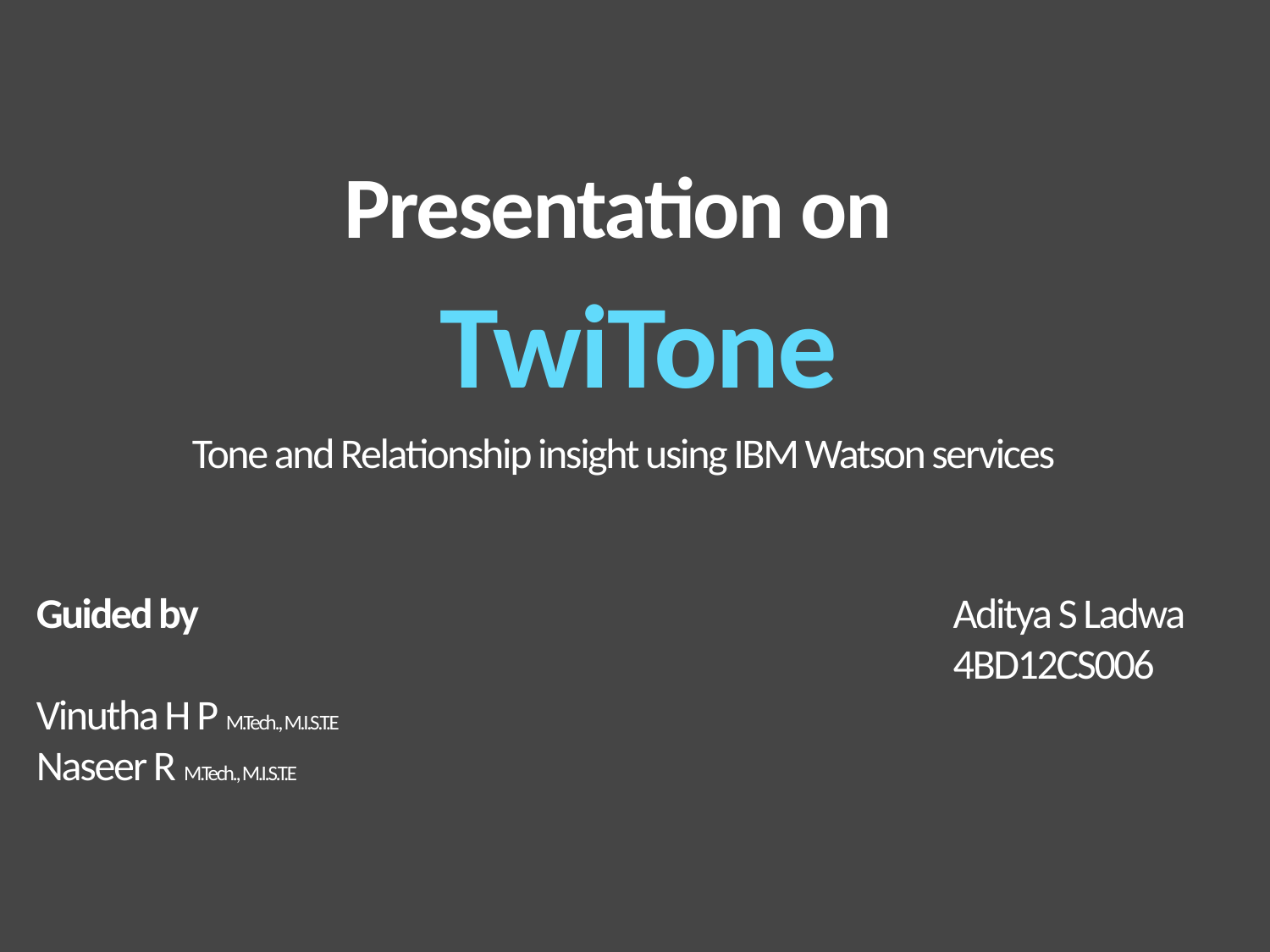

Presentation on
TwiTone
Tone and Relationship insight using IBM Watson services
Guided by

Vinutha H P M.Tech., M.I.S.T.E
Naseer R M.Tech., M.I.S.T.E

Aditya S Ladwa
4BD12CS006